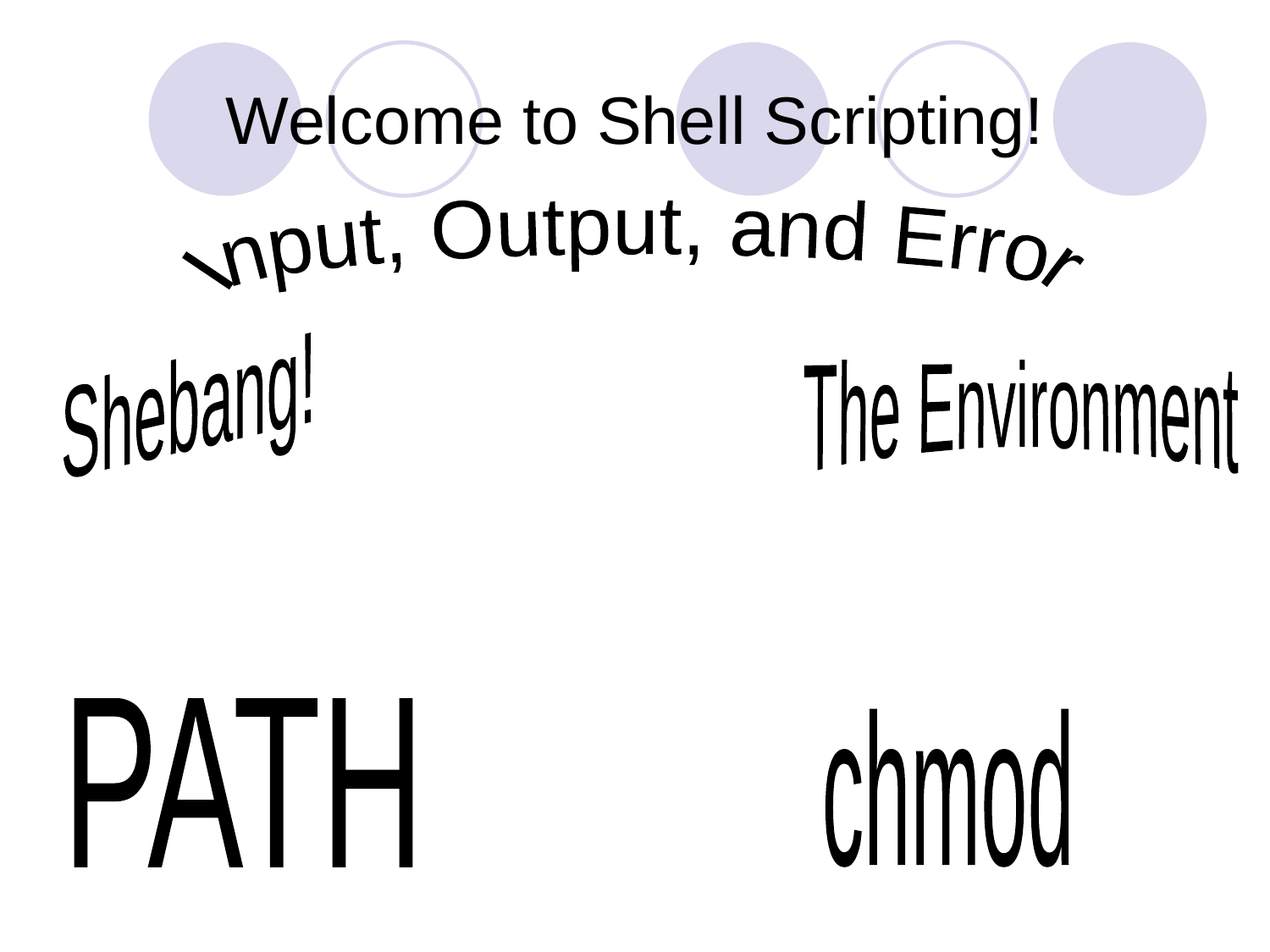

# Welcome to Shell Scripting!

Input, Output, and Error
Shebang!
The Environment
PATH
chmod